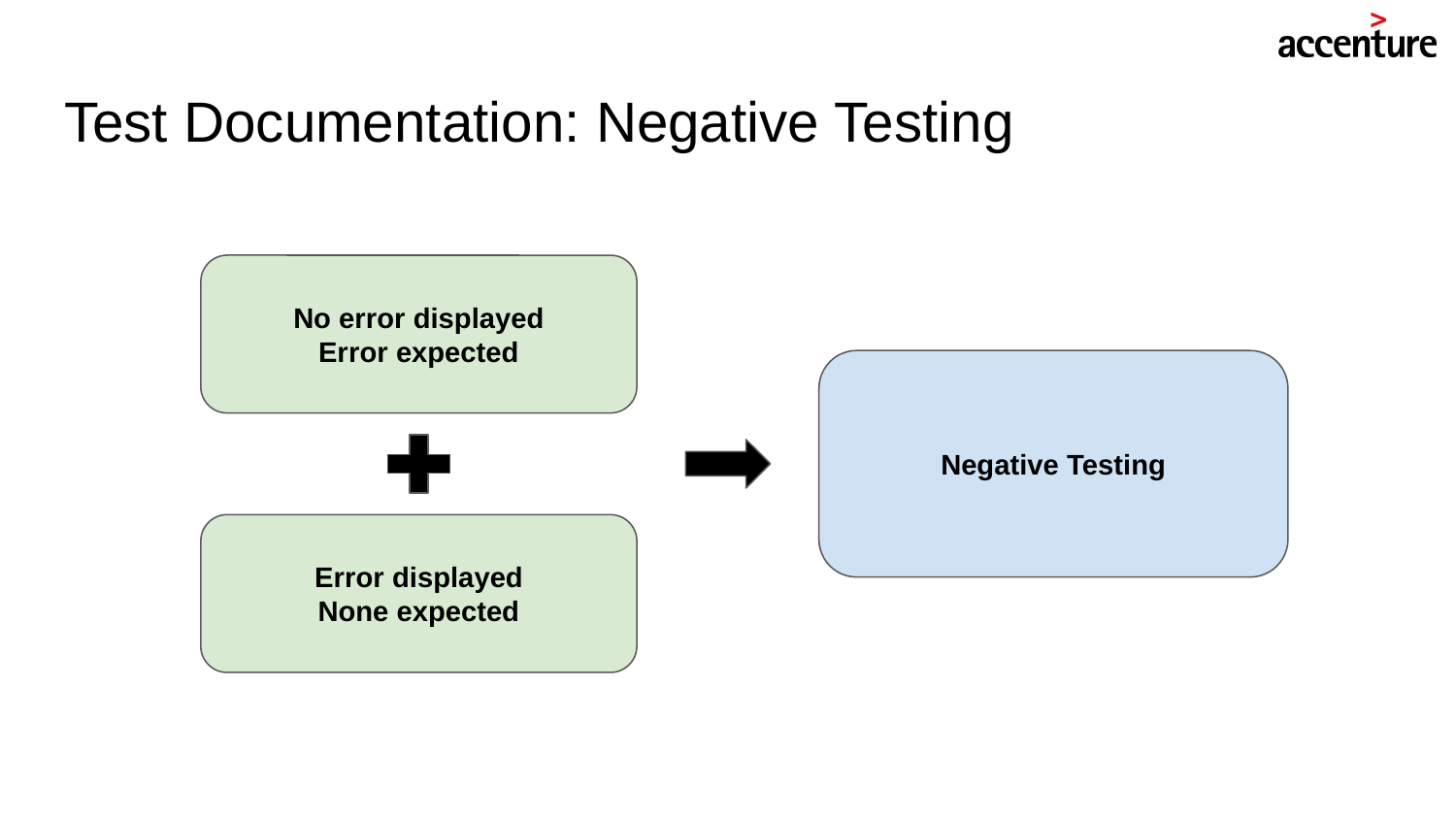

# Test Documentation: Negative Testing
No error displayed
Error expected
Negative Testing

Error displayed
None expected